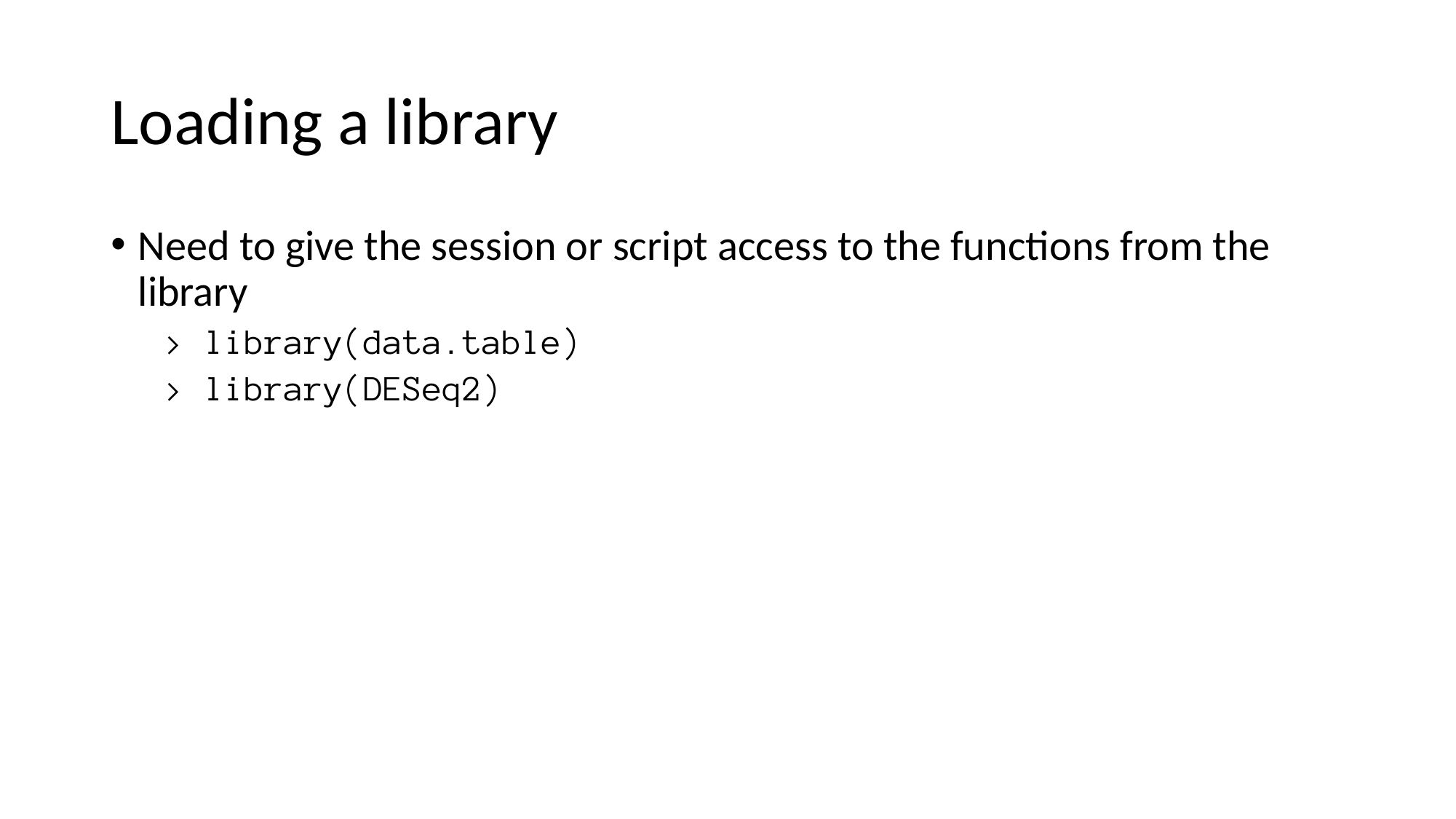

# Loading a library
Need to give the session or script access to the functions from the library
> library(data.table)
> library(DESeq2)